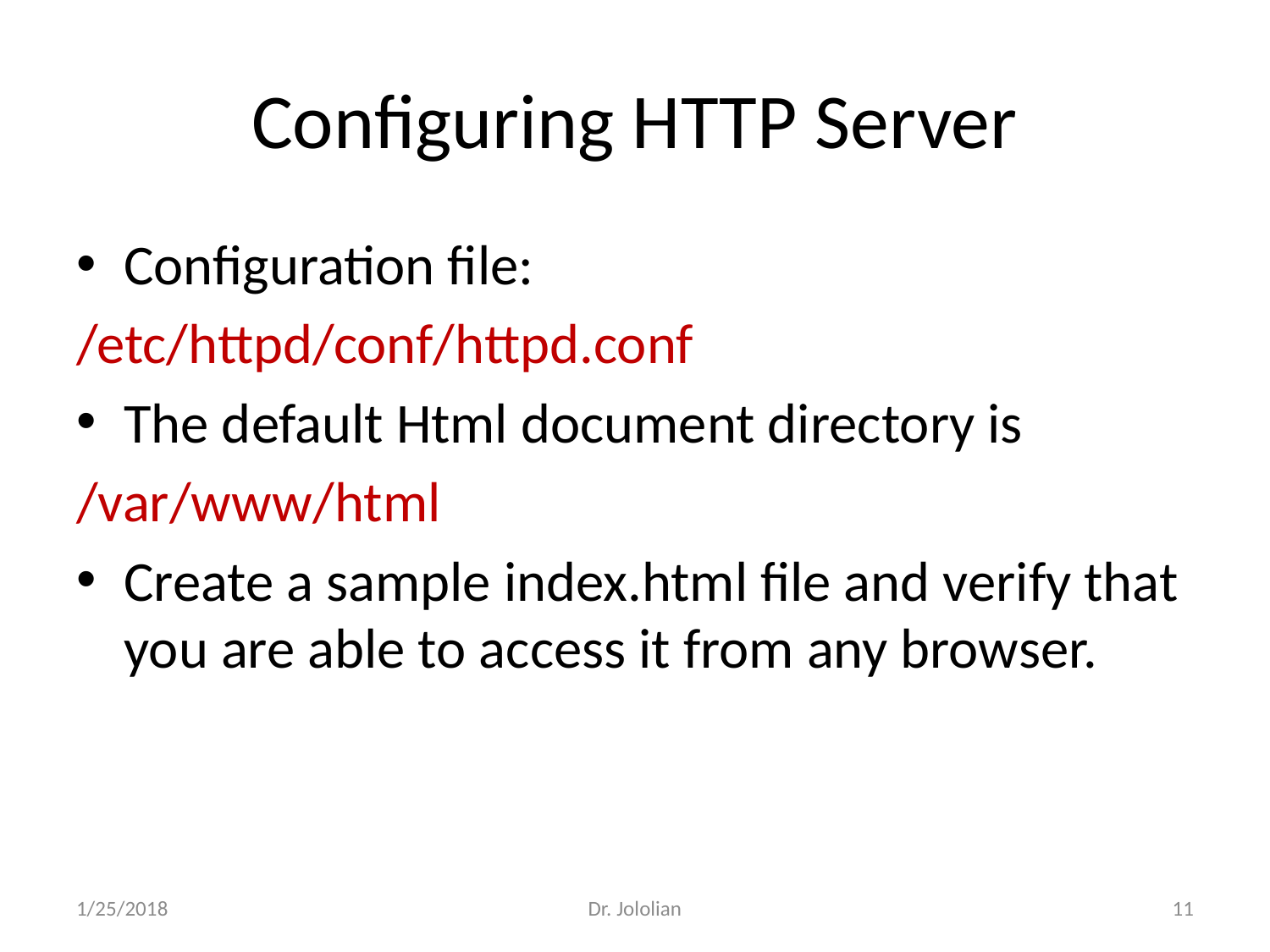

# Configuring HTTP Server
Configuration file:
/etc/httpd/conf/httpd.conf
The default Html document directory is
/var/www/html
Create a sample index.html file and verify that you are able to access it from any browser.
1/25/2018
Dr. Jololian
11